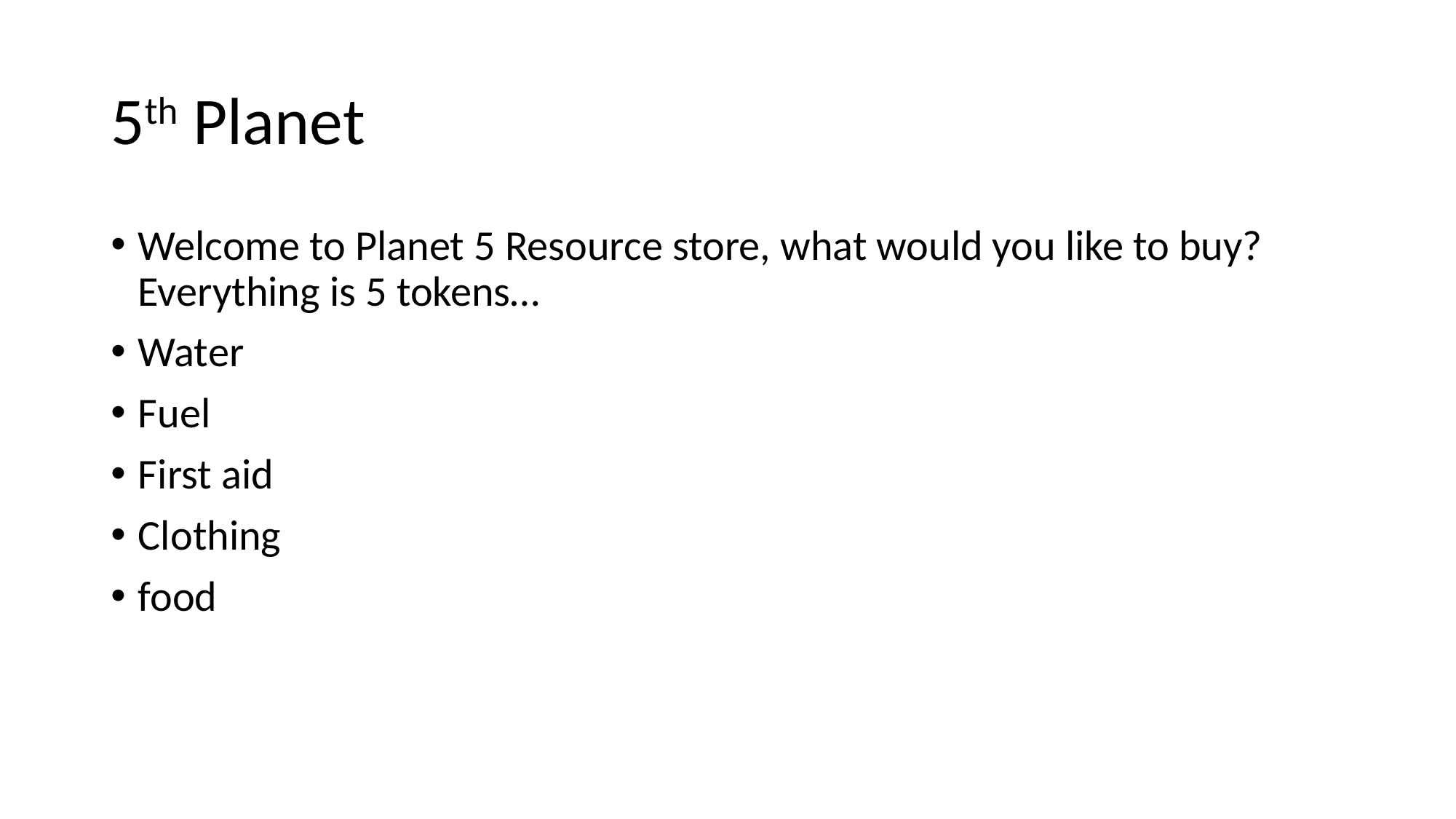

# 5th Planet
Welcome to Planet 5 Resource store, what would you like to buy? Everything is 5 tokens…
Water
Fuel
First aid
Clothing
food